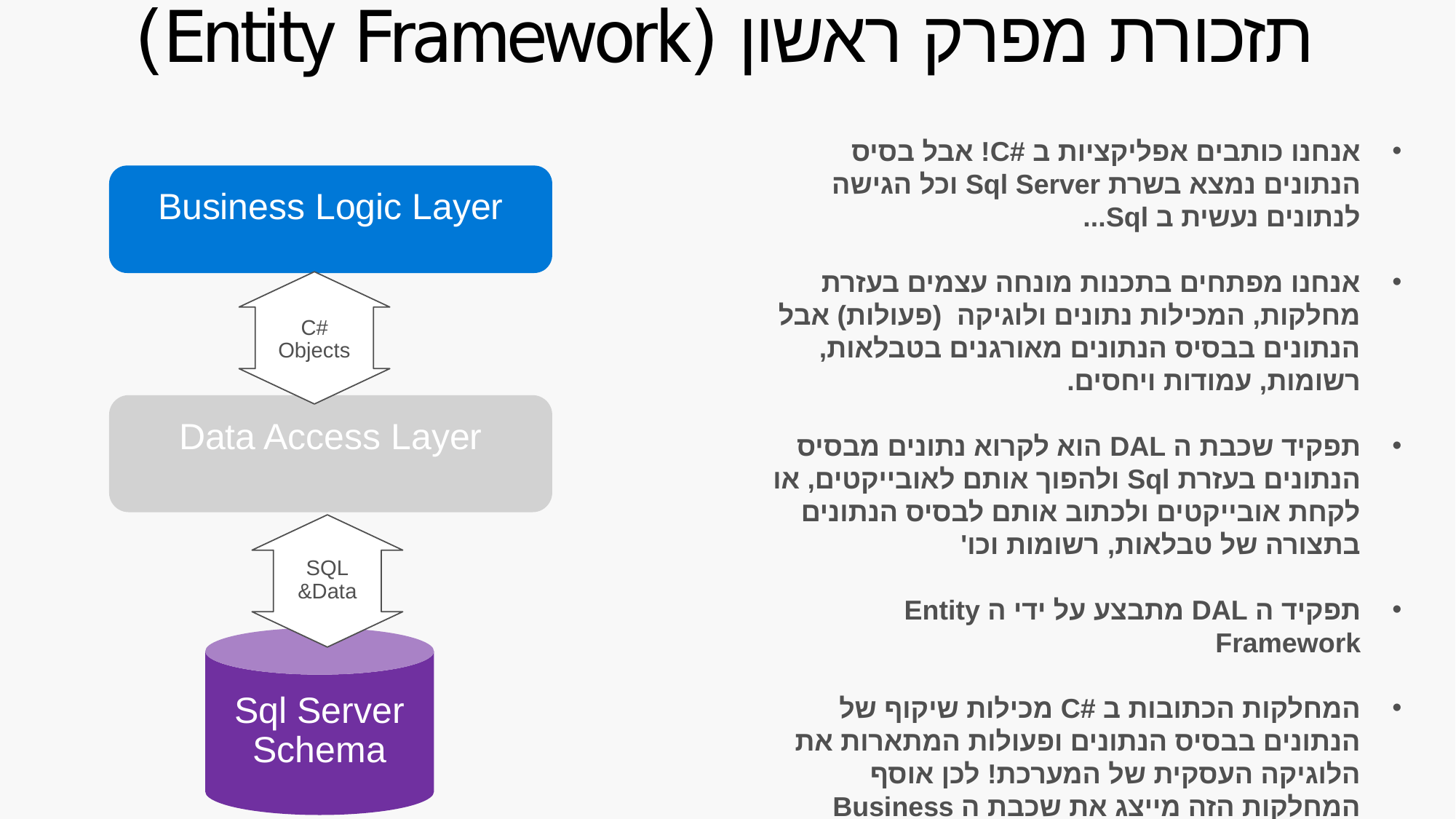

# תזכורת מפרק ראשון (Entity Framework)
אנחנו כותבים אפליקציות ב #C! אבל בסיס הנתונים נמצא בשרת Sql Server וכל הגישה לנתונים נעשית ב Sql...
אנחנו מפתחים בתכנות מונחה עצמים בעזרת מחלקות, המכילות נתונים ולוגיקה  (פעולות) אבל הנתונים בבסיס הנתונים מאורגנים בטבלאות, רשומות, עמודות ויחסים.
תפקיד שכבת ה DAL הוא לקרוא נתונים מבסיס הנתונים בעזרת Sql ולהפוך אותם לאובייקטים, או לקחת אובייקטים ולכתוב אותם לבסיס הנתונים בתצורה של טבלאות, רשומות וכו'

תפקיד ה DAL מתבצע על ידי ה Entity Framework
המחלקות הכתובות ב #C מכילות שיקוף של הנתונים בבסיס הנתונים ופעולות המתארות את הלוגיקה העסקית של המערכת! לכן אוסף המחלקות הזה מייצג את שכבת ה Business Logic!
Business Logic Layer
C# Objects
Data Access Layer
SQL
&Data
Sql Server Schema